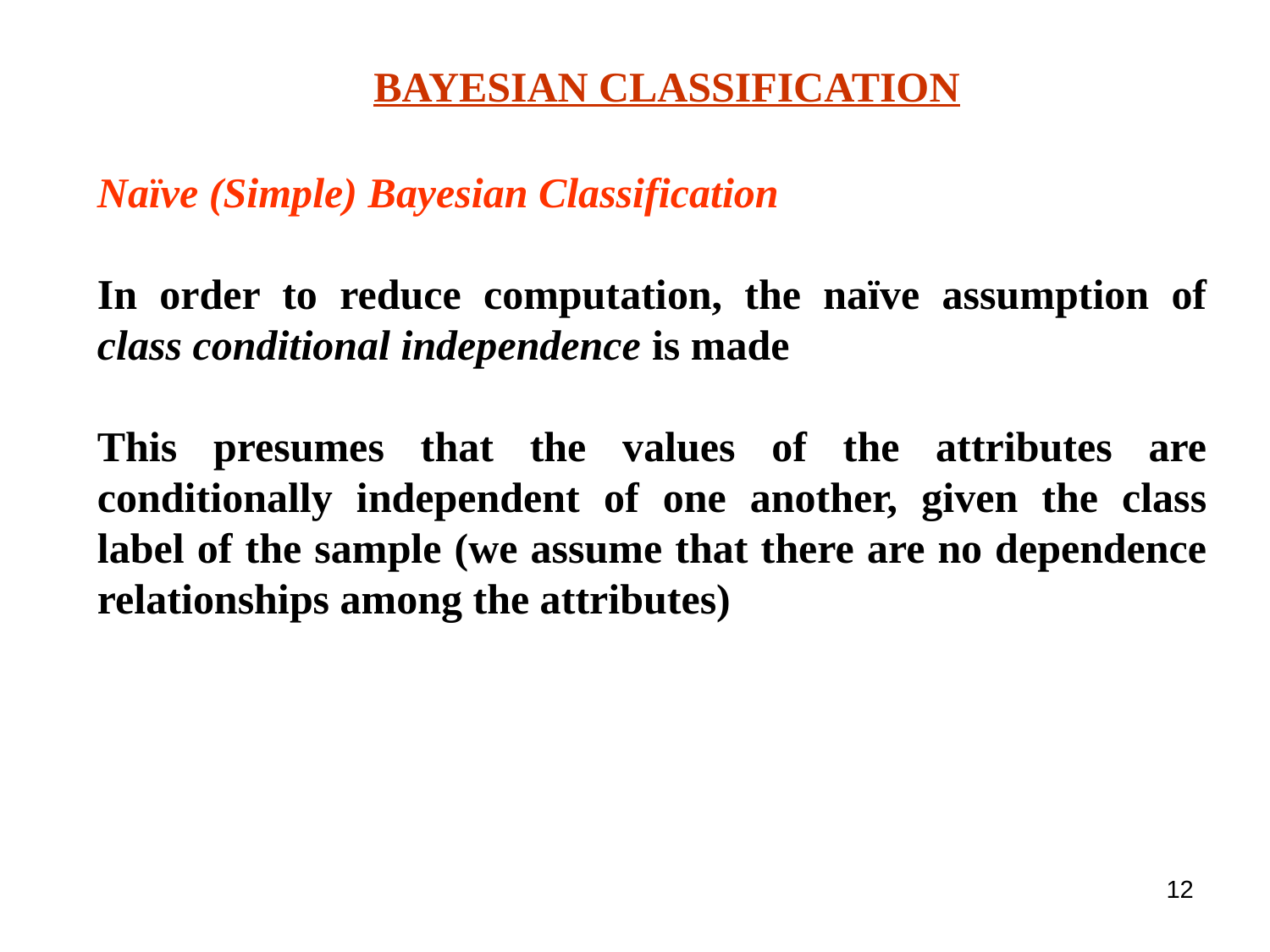

BAYESIAN CLASSIFICATION
Naïve (Simple) Bayesian Classification

In order to reduce computation, the naïve assumption of class conditional independence is made

This presumes that the values of the attributes are conditionally independent of one another, given the class label of the sample (we assume that there are no dependence relationships among the attributes)
12